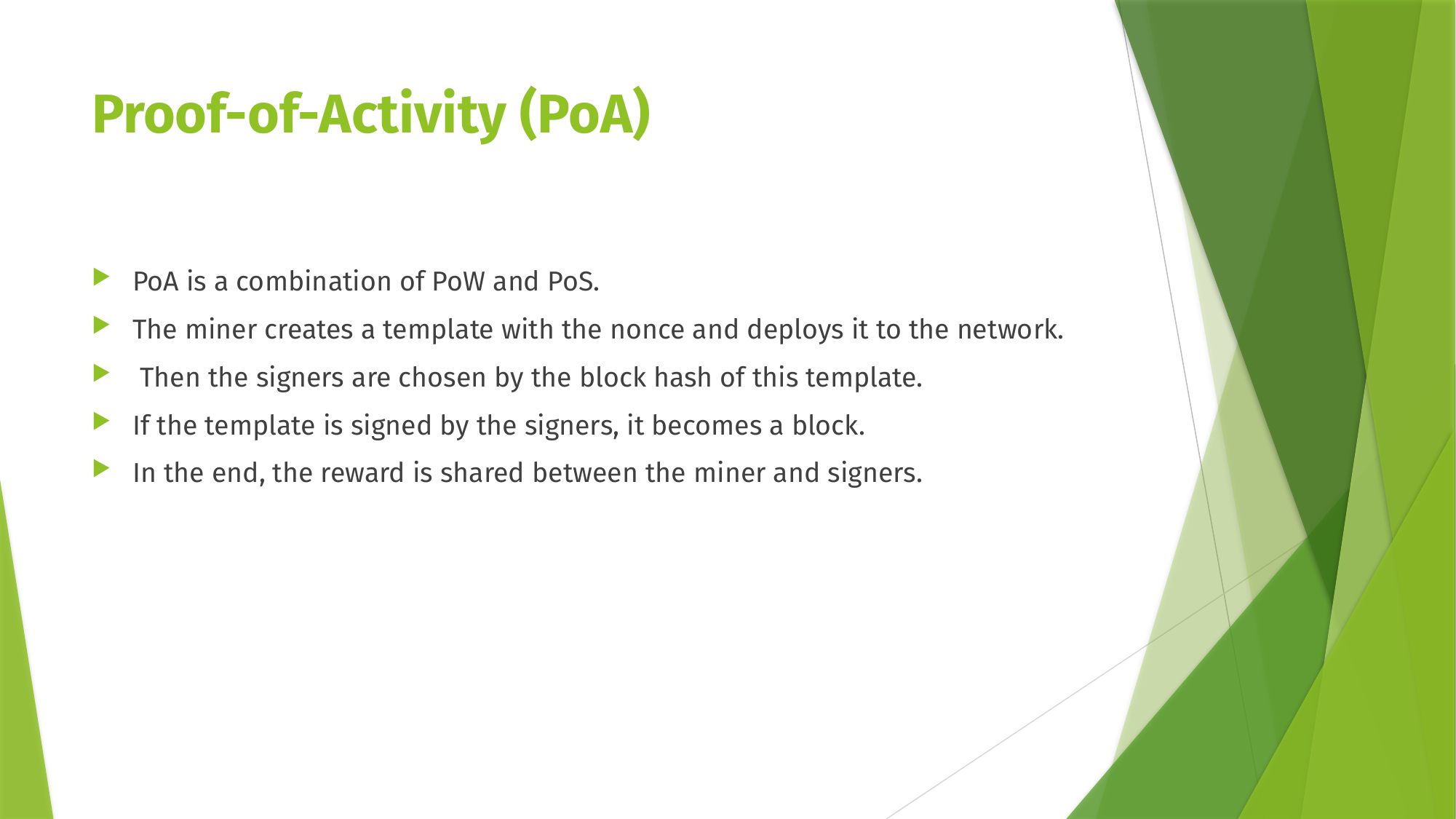

# Proof-of-Activity (PoA)
PoA is a combination of PoW and PoS.
The miner creates a template with the nonce and deploys it to the network.
 Then the signers are chosen by the block hash of this template.
If the template is signed by the signers, it becomes a block.
In the end, the reward is shared between the miner and signers.